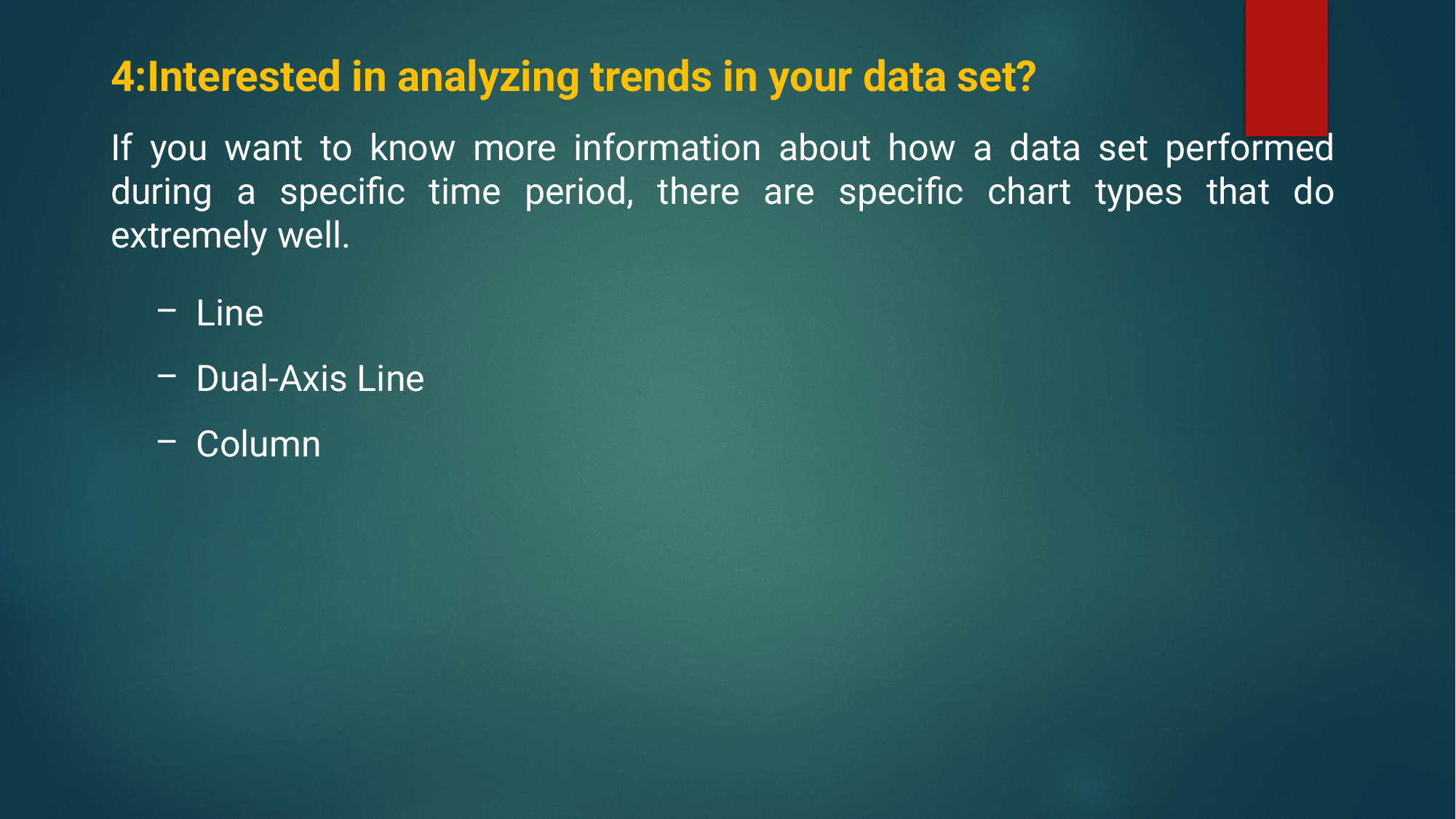

# 4:Interested in analyzing trends in your data set?
If you want to know more information about how a data set performed during a specific time period, there are specific chart types that do extremely well.
Line
Dual-Axis Line
Column